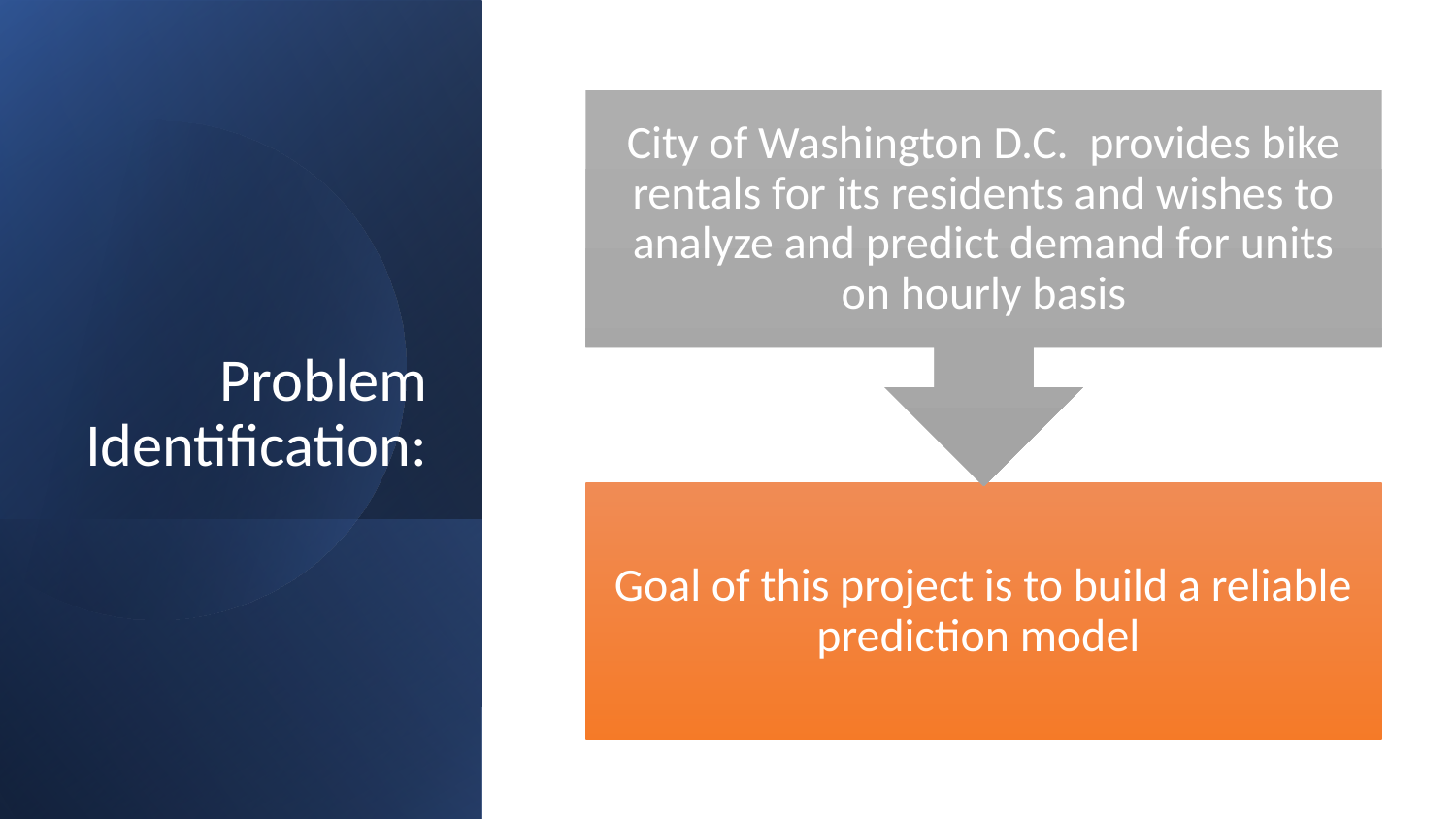

Goal of this project is to build a reliable prediction model
City of Washington D.C.  provides bike rentals for its residents and wishes to analyze and predict demand for units on hourly basis

# Problem Identification: